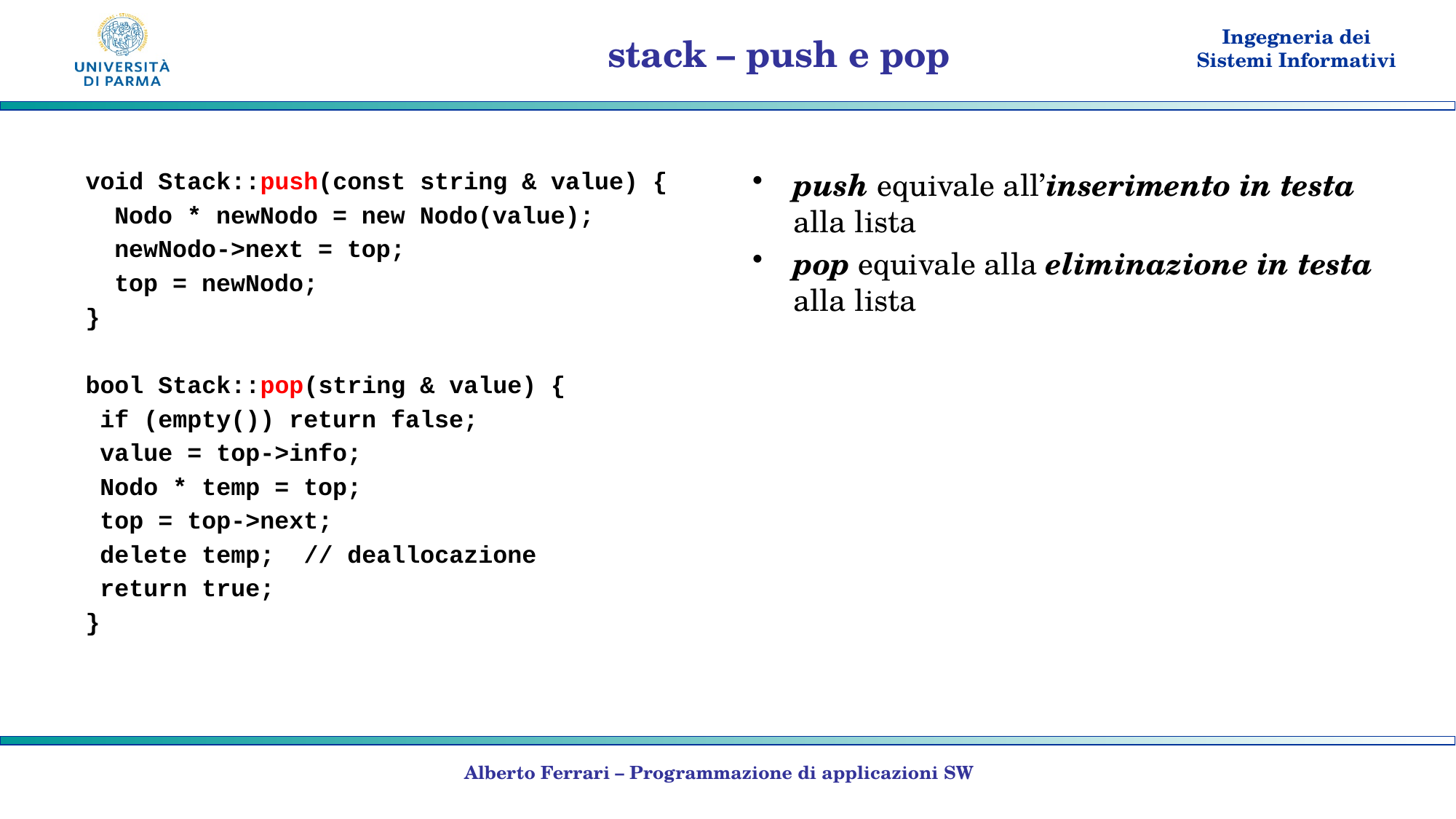

# stack – push e pop
void Stack::push(const string & value) {
  Nodo * newNodo = new Nodo(value);
  newNodo->next = top;
  top = newNodo;
}

bool Stack::pop(string & value) {
 if (empty()) return false;
 value = top->info;
 Nodo * temp = top;
 top = top->next;
 delete temp;	// deallocazione
 return true;
}

push equivale all’inserimento in testa alla lista
pop equivale alla eliminazione in testa alla lista
Alberto Ferrari – Programmazione di applicazioni SW